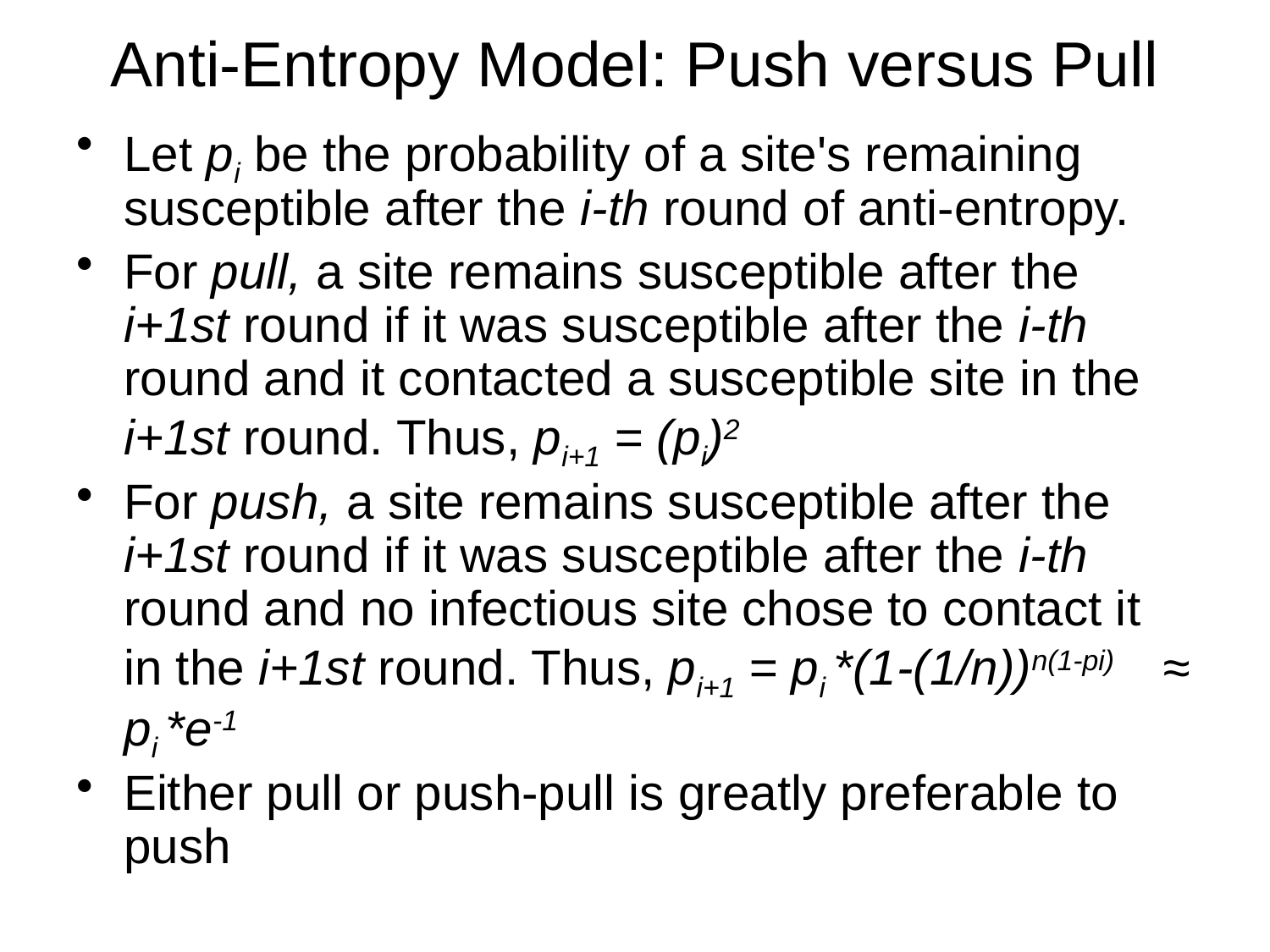

# Anti-Entropy Model: Push versus Pull
Let pi be the probability of a site's remaining susceptible after the i-th round of anti-entropy.
For pull, a site remains susceptible after the i+1st round if it was susceptible after the i-th round and it contacted a susceptible site in the i+1st round. Thus, pi+1 = (pi)2
For push, a site remains susceptible after the i+1st round if it was susceptible after the i-th round and no infectious site chose to contact it in the i+1st round. Thus, pi+1 = pi *(1-(1/n))n(1-pi)      ≈ pi *e-1
Either pull or push-pull is greatly preferable to push